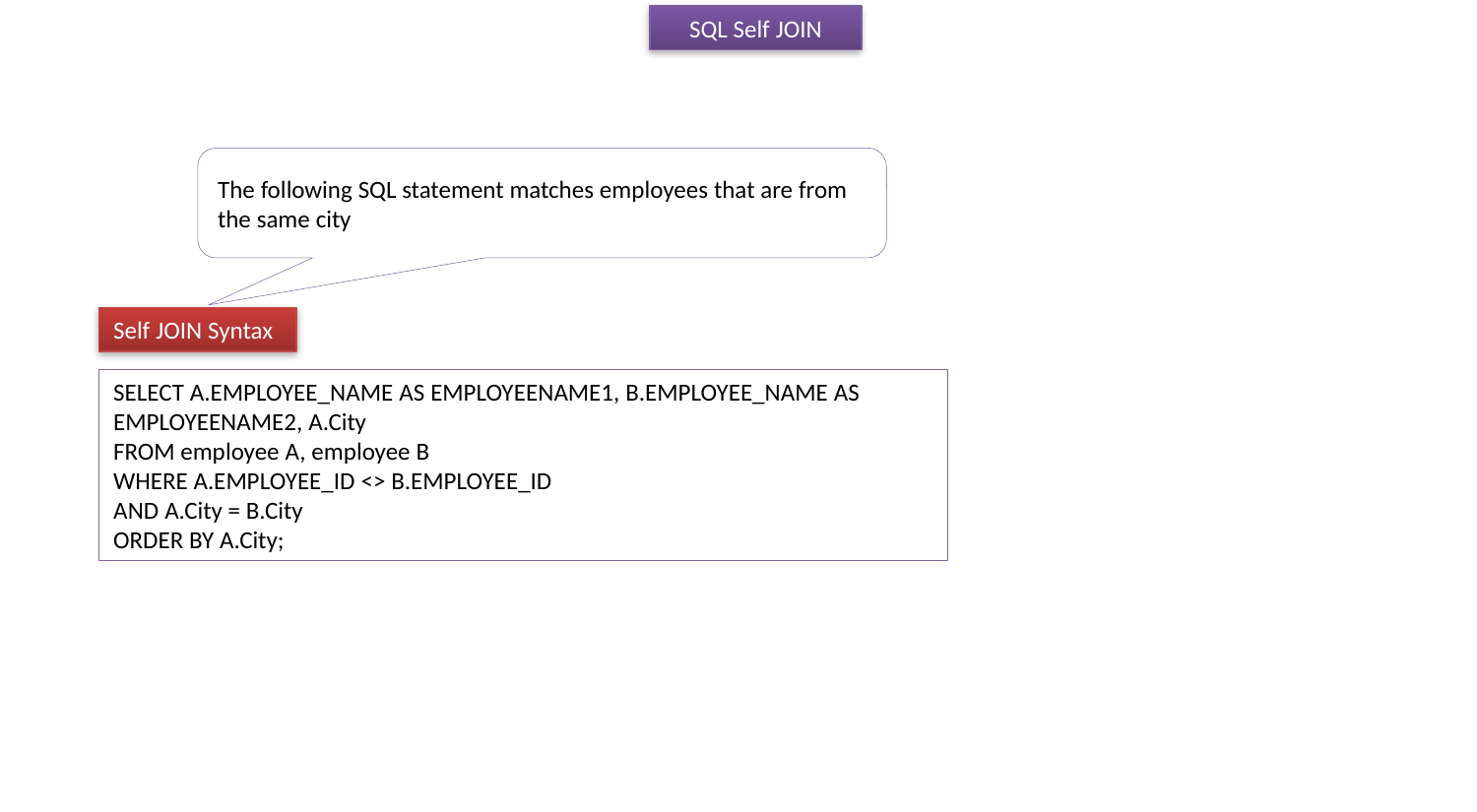

SQL Self JOIN

The following SQL statement matches employees that are from the same city
Self JOIN Syntax
SELECT A.EMPLOYEE_NAME AS EMPLOYEENAME1, B.EMPLOYEE_NAME AS EMPLOYEENAME2, A.City
FROM employee A, employee B
WHERE A.EMPLOYEE_ID <> B.EMPLOYEE_ID
AND A.City = B.City
ORDER BY A.City;